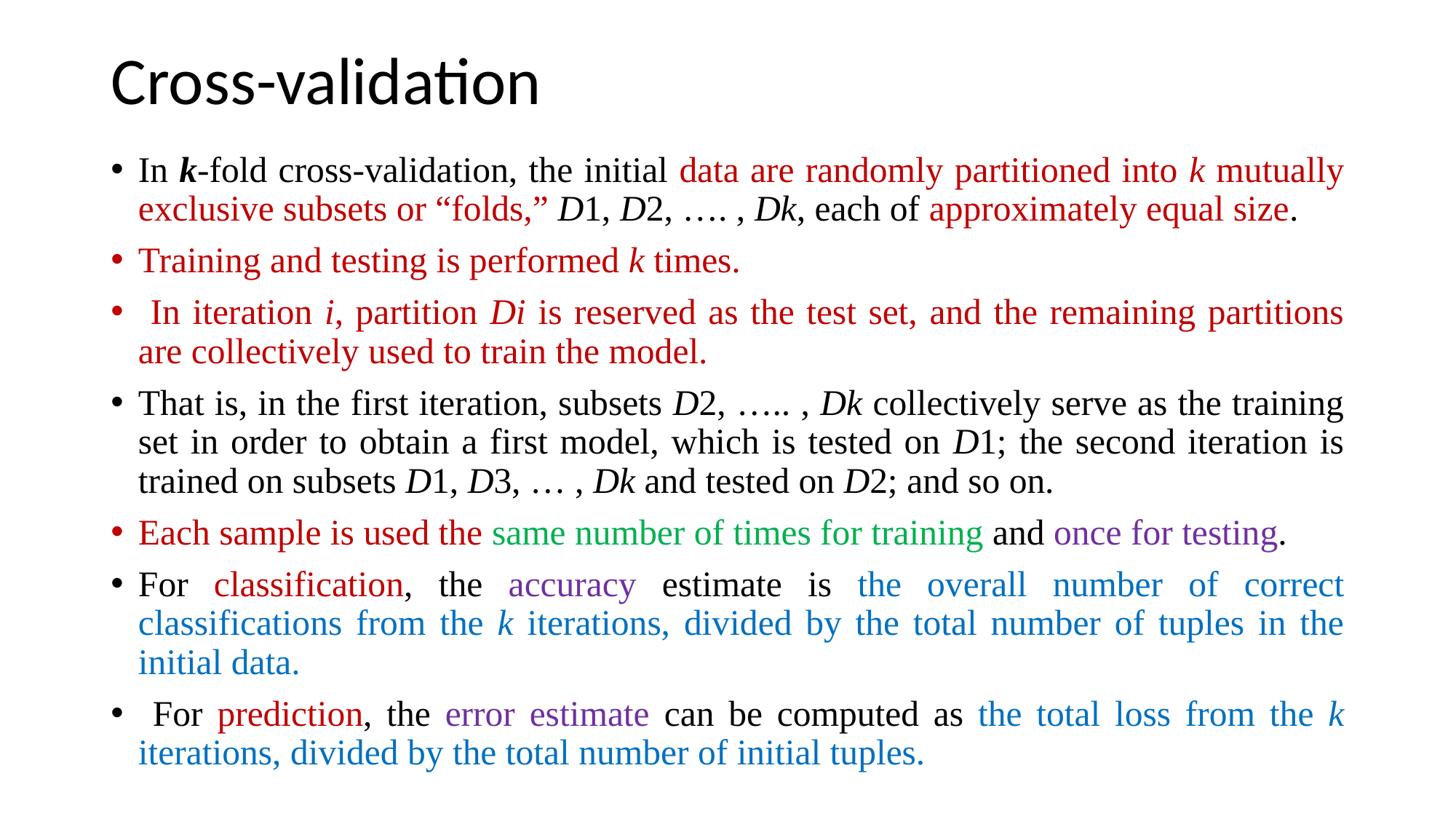

# Cross-validation
In k-fold cross-validation, the initial data are randomly partitioned into k mutually exclusive subsets or “folds,” D1, D2, …. , Dk, each of approximately equal size.
Training and testing is performed k times.
 In iteration i, partition Di is reserved as the test set, and the remaining partitions are collectively used to train the model.
That is, in the first iteration, subsets D2, ….. , Dk collectively serve as the training set in order to obtain a first model, which is tested on D1; the second iteration is trained on subsets D1, D3, … , Dk and tested on D2; and so on.
Each sample is used the same number of times for training and once for testing.
For classification, the accuracy estimate is the overall number of correct classifications from the k iterations, divided by the total number of tuples in the initial data.
 For prediction, the error estimate can be computed as the total loss from the k iterations, divided by the total number of initial tuples.